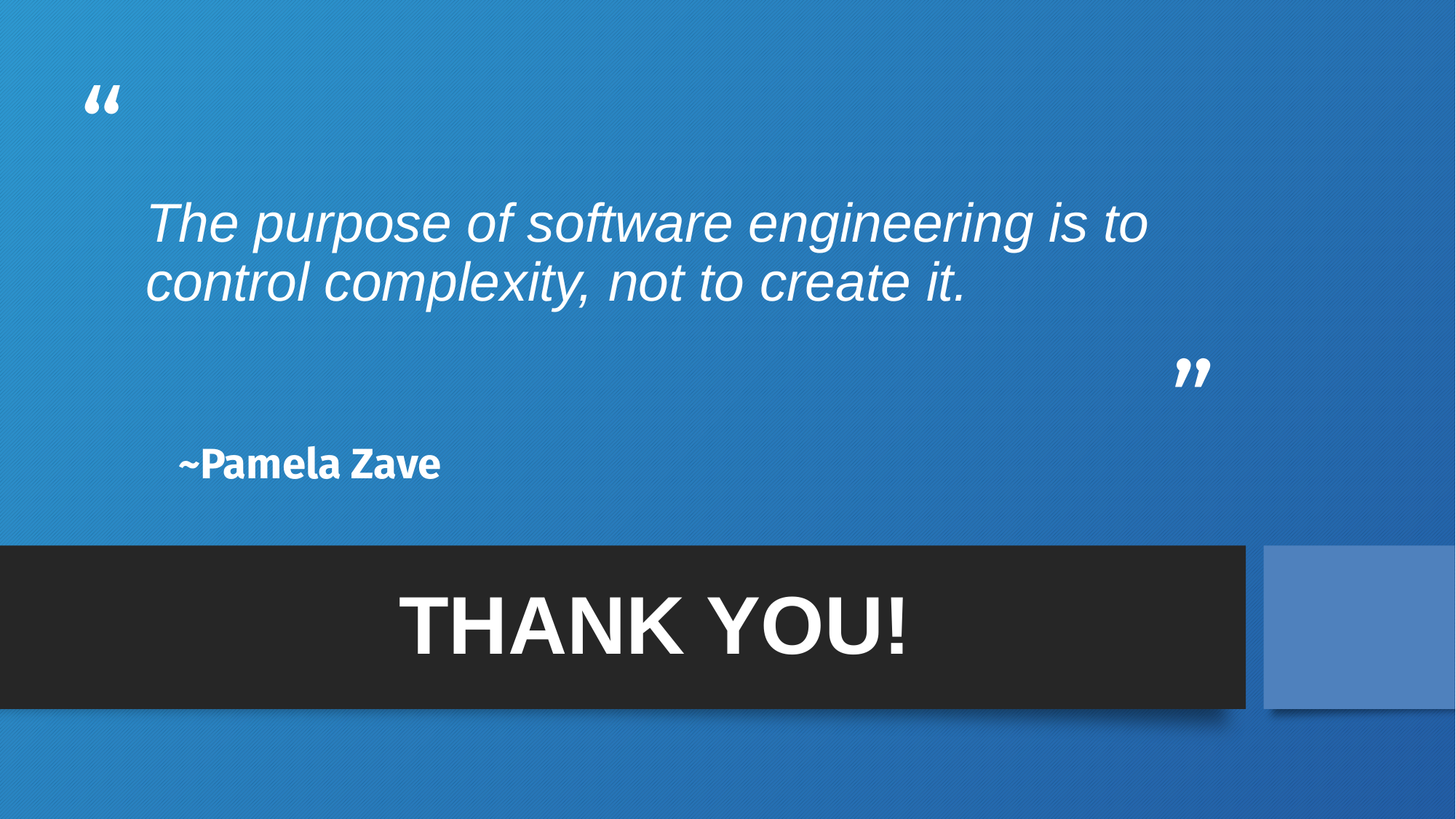

# The purpose of software engineering is to control complexity, not to create it.
~Pamela Zave
THANK YOU!